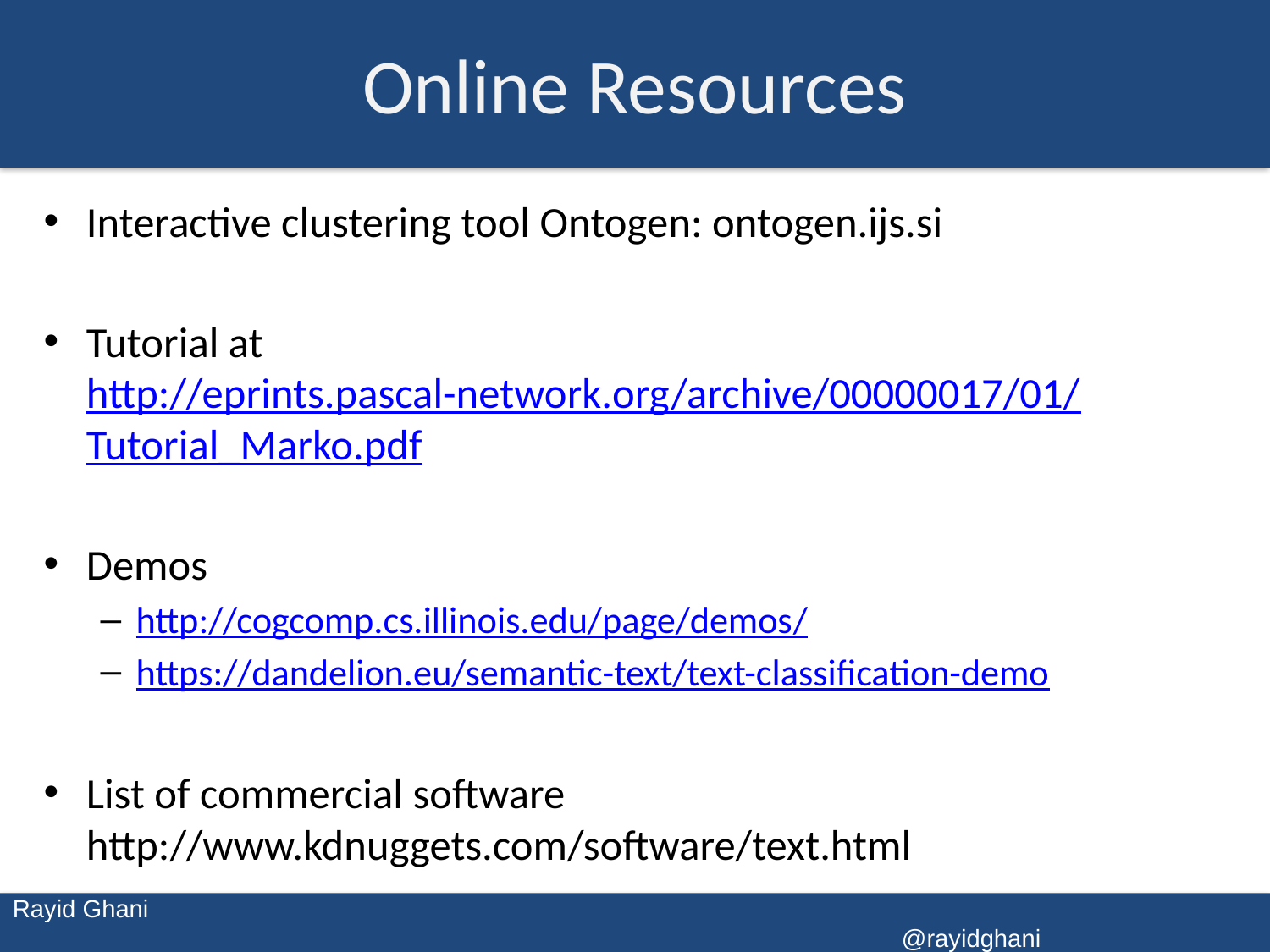

# Online Resources
Interactive clustering tool Ontogen: ontogen.ijs.si

Tutorial at http://eprints.pascal-network.org/archive/00000017/01/Tutorial_Marko.pdf

Demos
http://cogcomp.cs.illinois.edu/page/demos/
https://dandelion.eu/semantic-text/text-classification-demo

List of commercial software http://www.kdnuggets.com/software/text.html